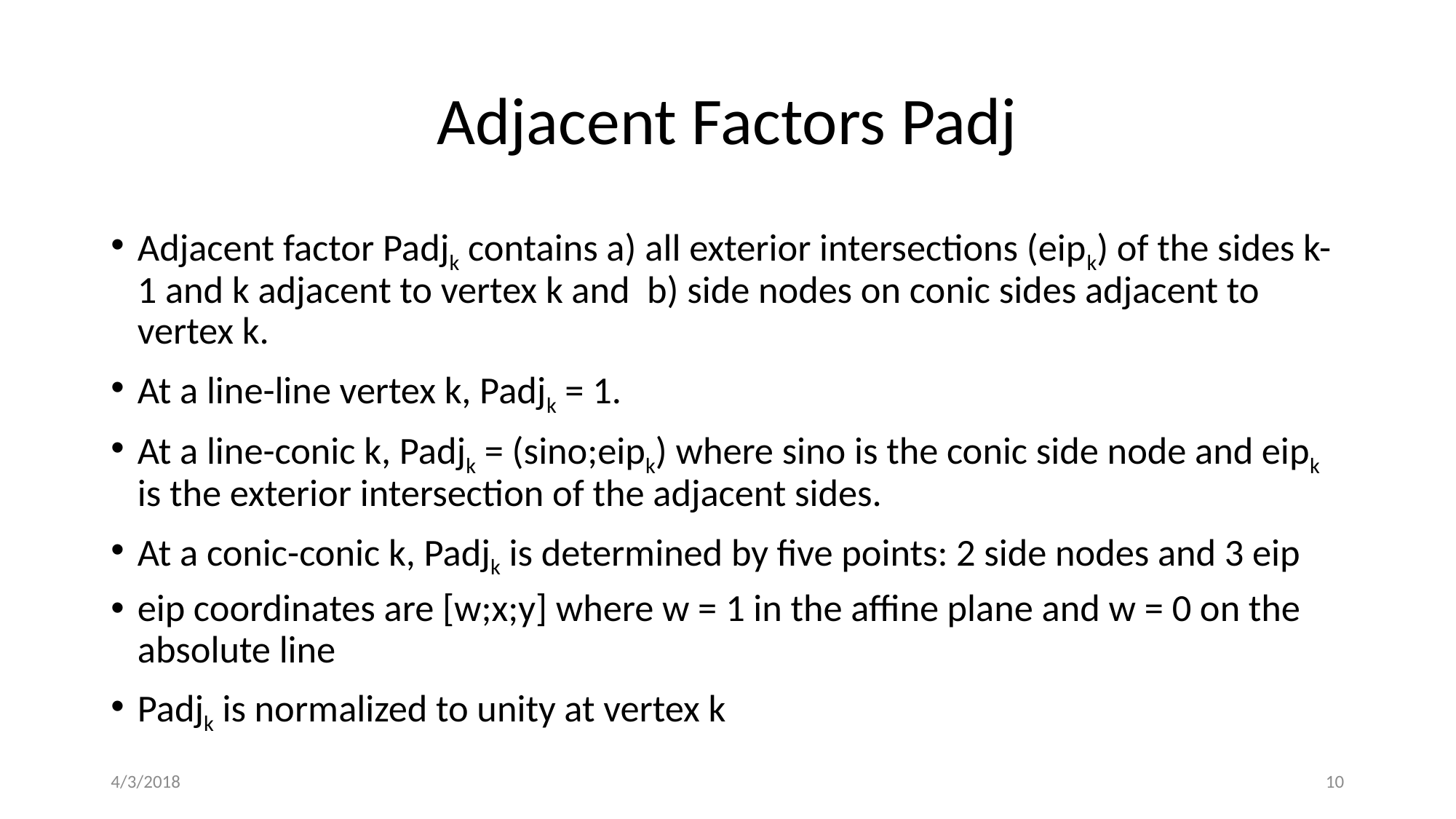

# Adjacent Factors Padj
Adjacent factor Padjk contains a) all exterior intersections (eipk) of the sides k-1 and k adjacent to vertex k and  b) side nodes on conic sides adjacent to vertex k.
At a line-line vertex k, Padjk = 1.
At a line-conic k, Padjk = (sino;eipk) where sino is the conic side node and eipk is the exterior intersection of the adjacent sides.
At a conic-conic k, Padjk is determined by five points: 2 side nodes and 3 eip
eip coordinates are [w;x;y] where w = 1 in the affine plane and w = 0 on the absolute line
Padjk is normalized to unity at vertex k

4/3/2018
10